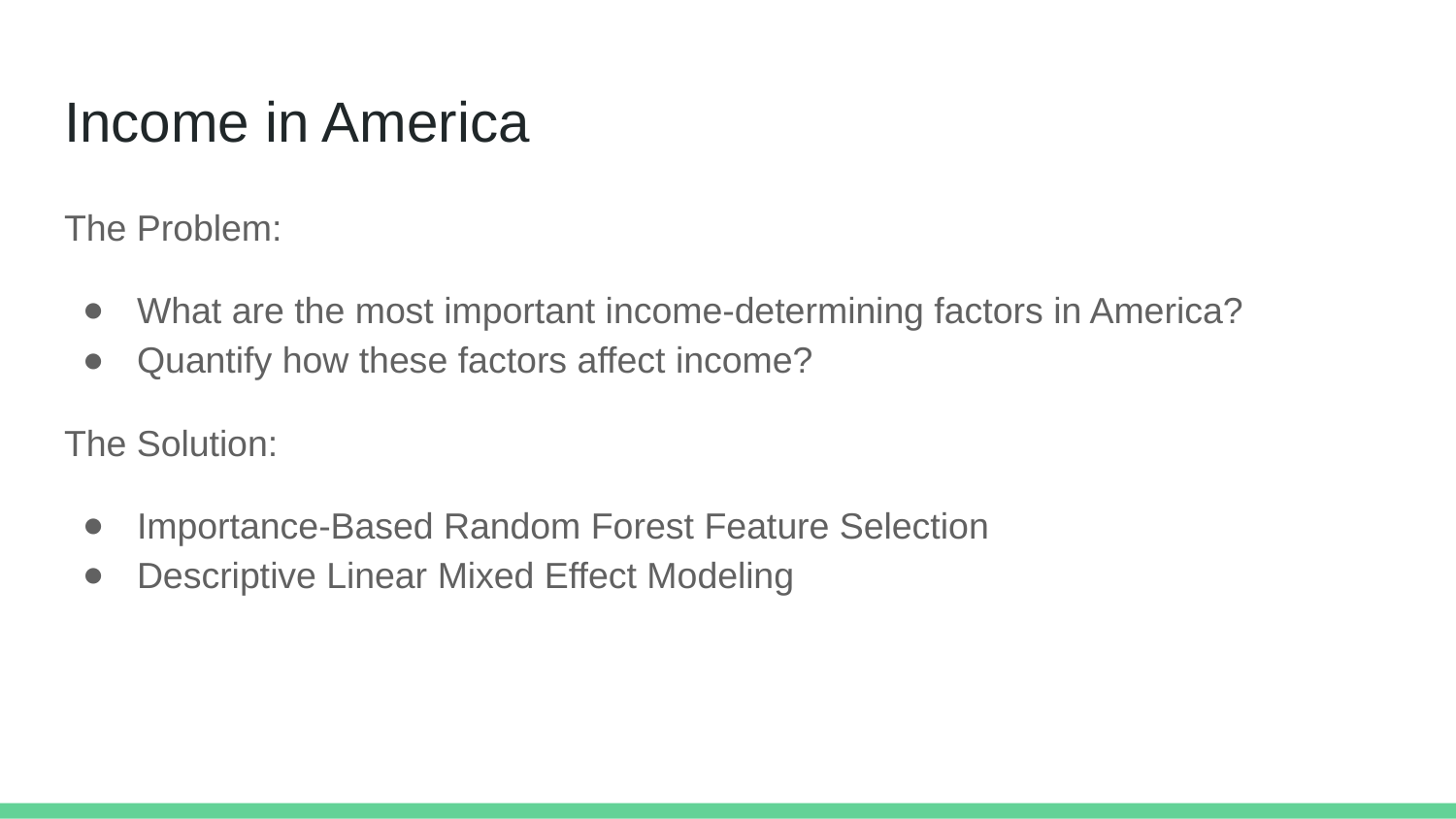

# Income in America
The Problem:
What are the most important income-determining factors in America?
Quantify how these factors affect income?
The Solution:
Importance-Based Random Forest Feature Selection
Descriptive Linear Mixed Effect Modeling